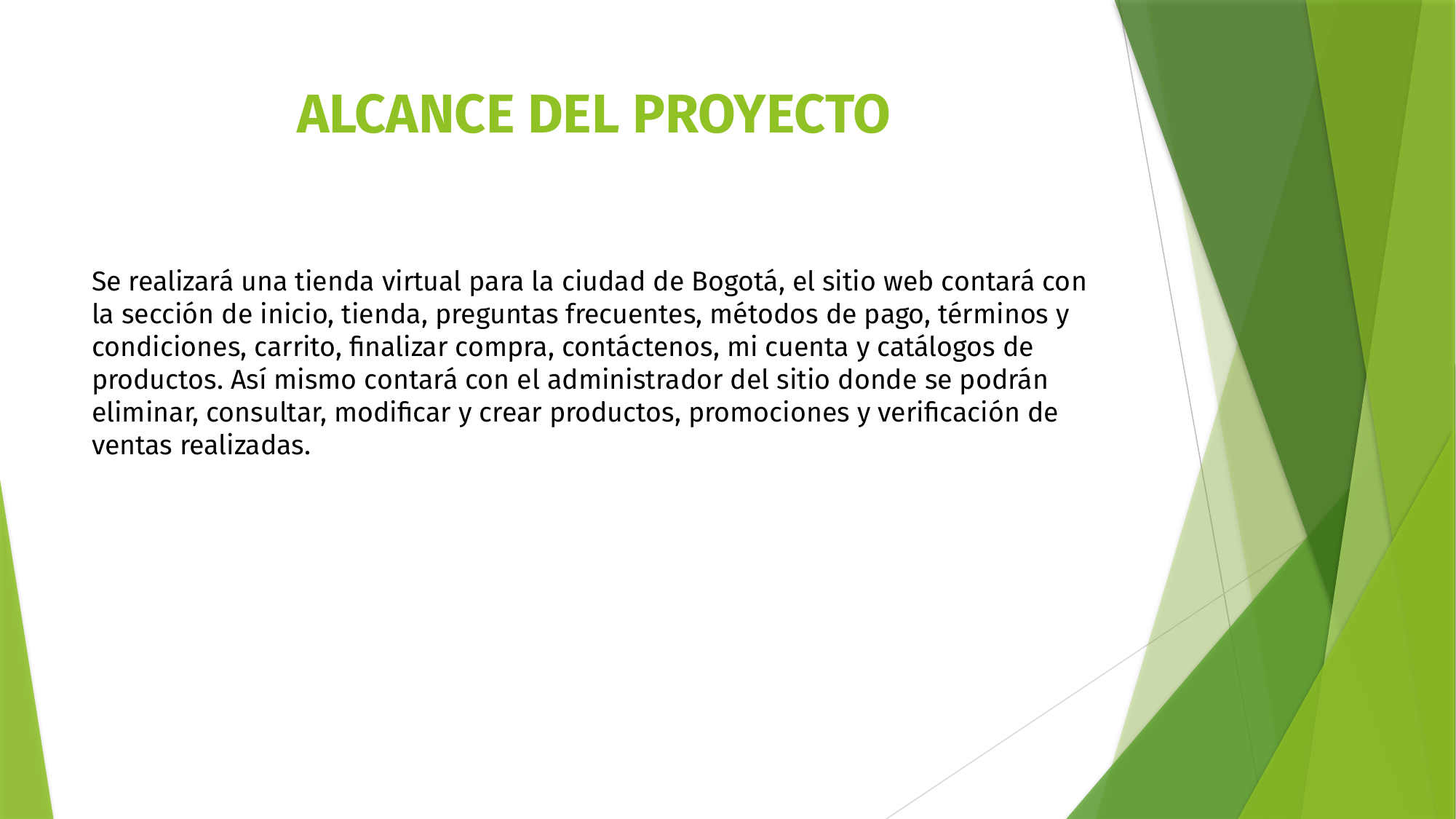

# ALCANCE DEL PROYECTO
Se realizará una tienda virtual para la ciudad de Bogotá, el sitio web contará con la sección de inicio, tienda, preguntas frecuentes, métodos de pago, términos y condiciones, carrito, finalizar compra, contáctenos, mi cuenta y catálogos de productos. Así mismo contará con el administrador del sitio donde se podrán eliminar, consultar, modificar y crear productos, promociones y verificación de ventas realizadas.